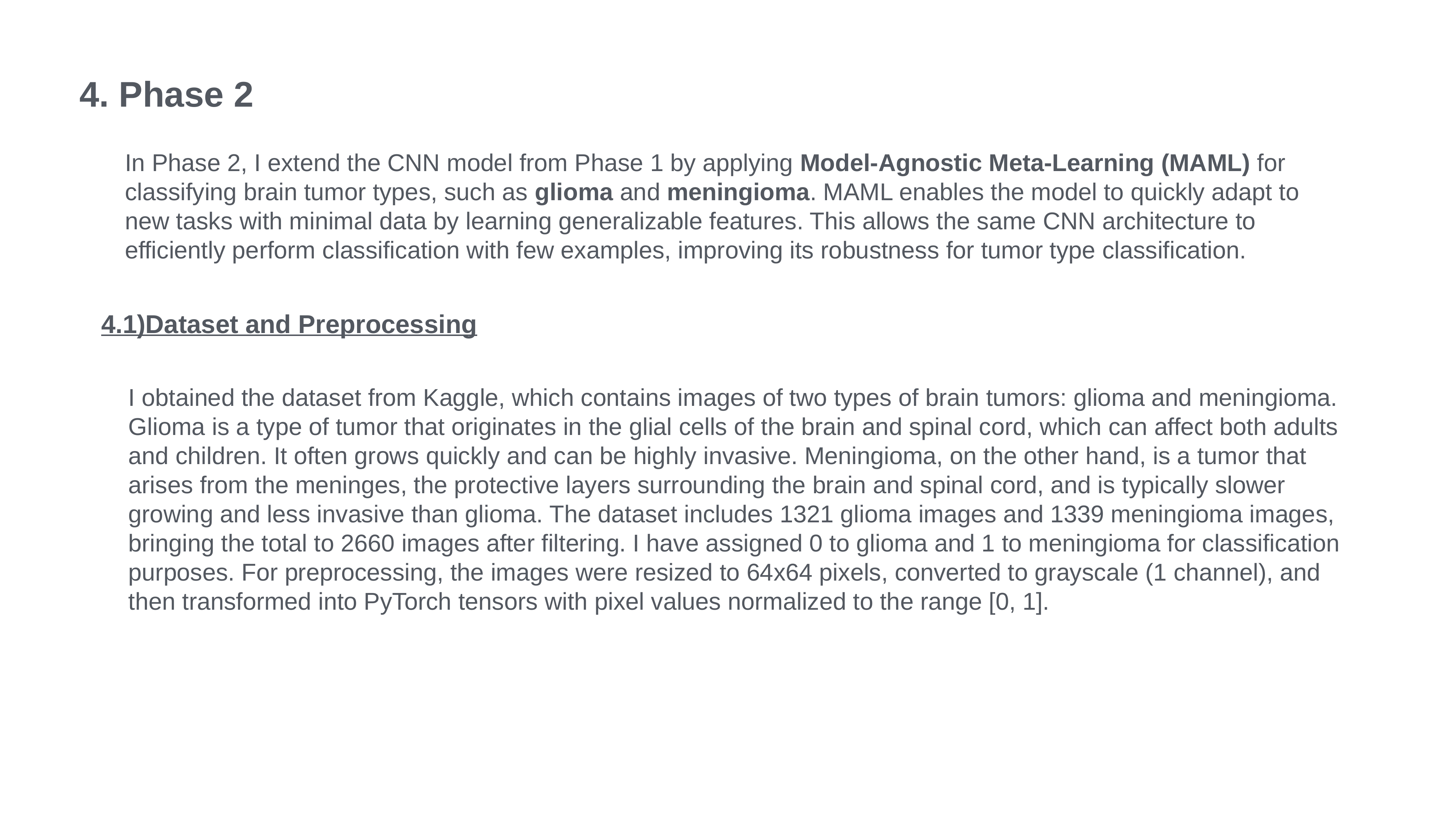

4. Phase 2
In Phase 2, I extend the CNN model from Phase 1 by applying Model-Agnostic Meta-Learning (MAML) for classifying brain tumor types, such as glioma and meningioma. MAML enables the model to quickly adapt to new tasks with minimal data by learning generalizable features. This allows the same CNN architecture to efficiently perform classification with few examples, improving its robustness for tumor type classification.
4.1)Dataset and Preprocessing
I obtained the dataset from Kaggle, which contains images of two types of brain tumors: glioma and meningioma. Glioma is a type of tumor that originates in the glial cells of the brain and spinal cord, which can affect both adults and children. It often grows quickly and can be highly invasive. Meningioma, on the other hand, is a tumor that arises from the meninges, the protective layers surrounding the brain and spinal cord, and is typically slower growing and less invasive than glioma. The dataset includes 1321 glioma images and 1339 meningioma images, bringing the total to 2660 images after filtering. I have assigned 0 to glioma and 1 to meningioma for classification purposes. For preprocessing, the images were resized to 64x64 pixels, converted to grayscale (1 channel), and then transformed into PyTorch tensors with pixel values normalized to the range [0, 1].